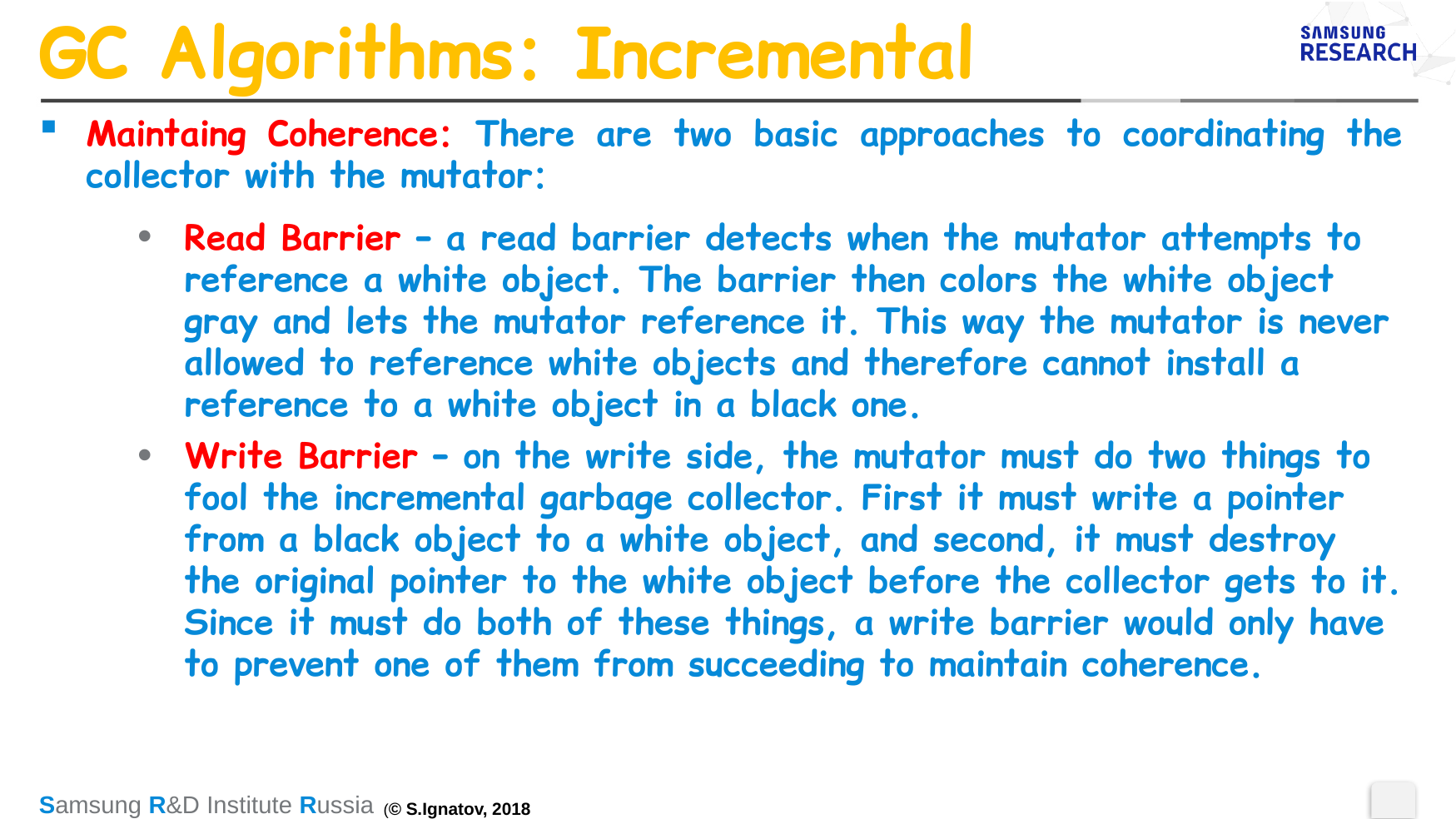

# GC Algorithms: Incremental
Maintaing Coherence: There are two basic approaches to coordinating the collector with the mutator:
Read Barrier – a read barrier detects when the mutator attempts to reference a white object. The barrier then colors the white object gray and lets the mutator reference it. This way the mutator is never allowed to reference white objects and therefore cannot install a reference to a white object in a black one.
Write Barrier – on the write side, the mutator must do two things to fool the incremental garbage collector. First it must write a pointer from a black object to a white object, and second, it must destroy the original pointer to the white object before the collector gets to it. Since it must do both of these things, a write barrier would only have to prevent one of them from succeeding to maintain coherence.
(© S.Ignatov, 2018